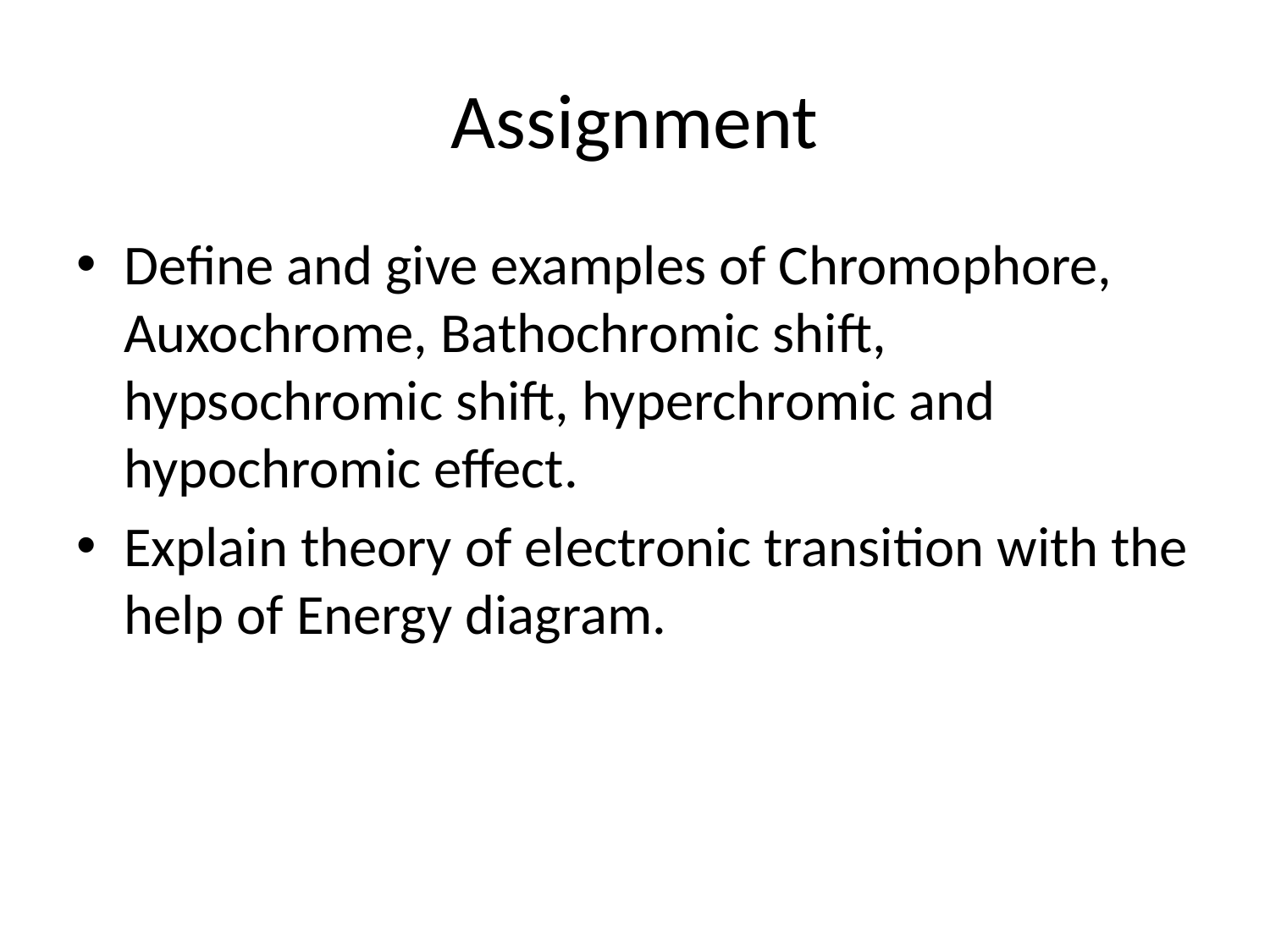

# Assignment
Define and give examples of Chromophore, Auxochrome, Bathochromic shift, hypsochromic shift, hyperchromic and hypochromic effect.
Explain theory of electronic transition with the help of Energy diagram.